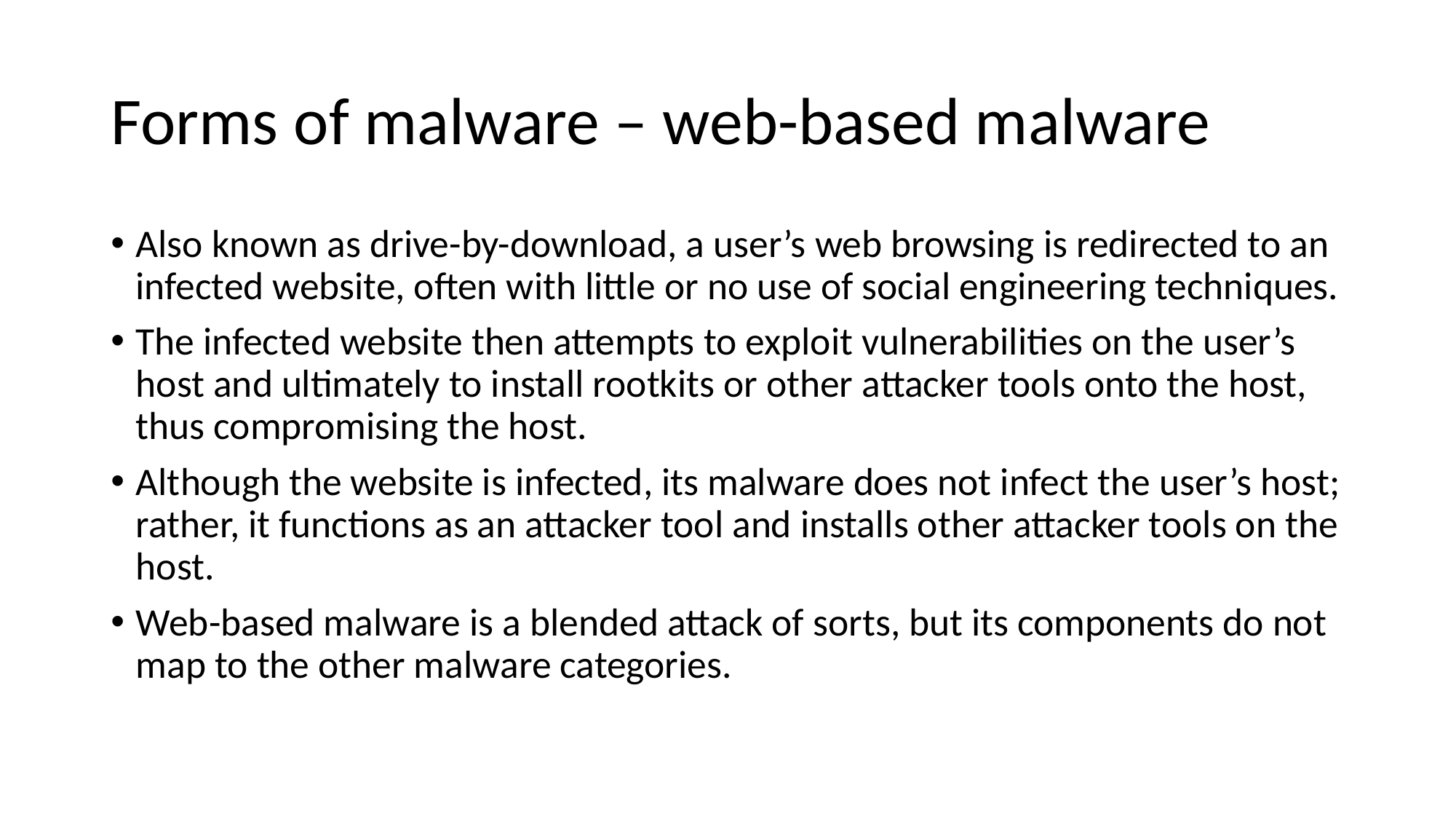

# Forms of malware – web-based malware
Also known as drive-by-download, a user’s web browsing is redirected to an infected website, often with little or no use of social engineering techniques.
The infected website then attempts to exploit vulnerabilities on the user’s host and ultimately to install rootkits or other attacker tools onto the host, thus compromising the host.
Although the website is infected, its malware does not infect the user’s host; rather, it functions as an attacker tool and installs other attacker tools on the host.
Web-based malware is a blended attack of sorts, but its components do not map to the other malware categories.